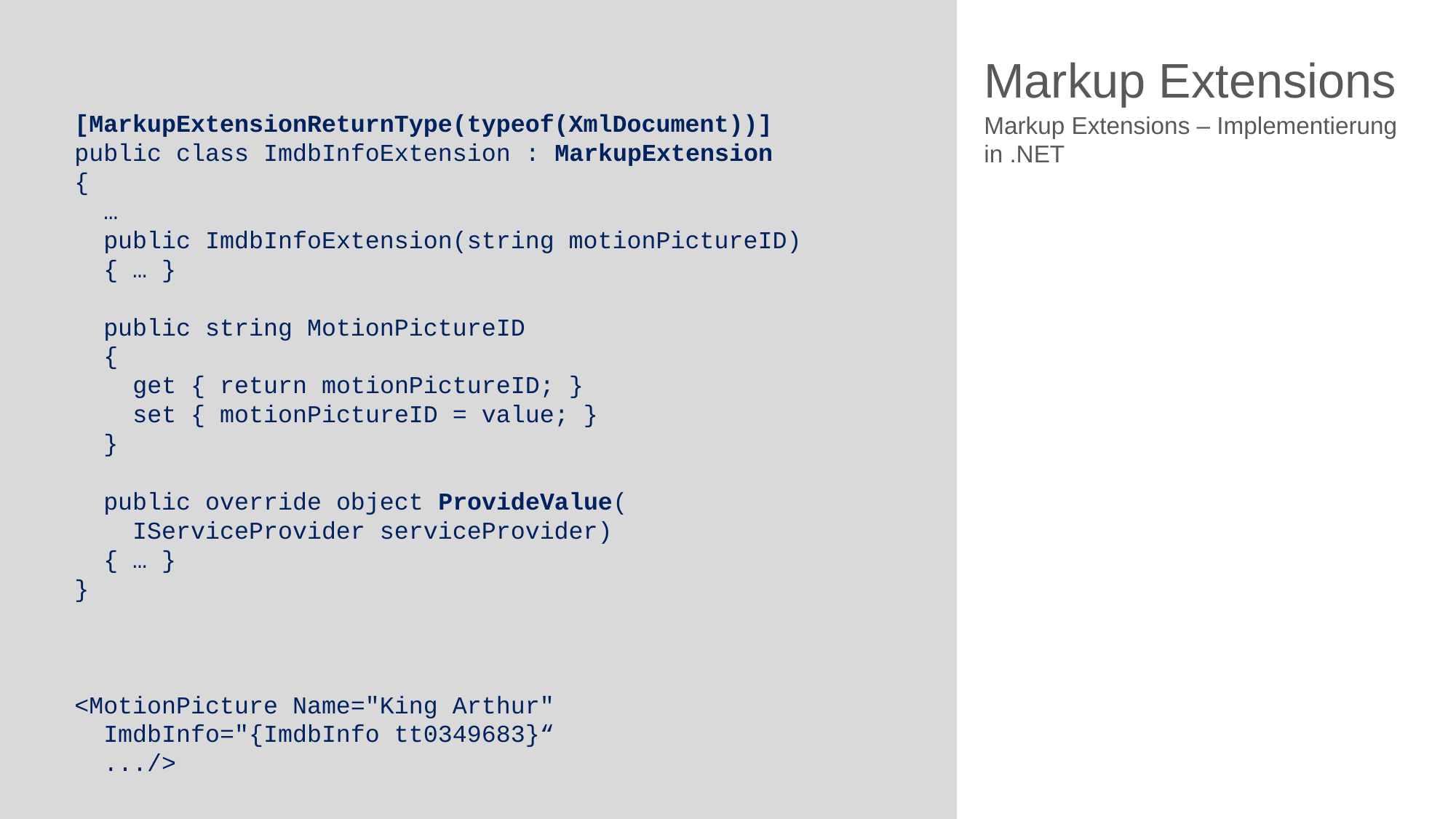

# Markup Extensions
[MarkupExtensionReturnType(typeof(XmlDocument))]
public class ImdbInfoExtension : MarkupExtension
{
  …
  public ImdbInfoExtension(string motionPictureID)
  { … }

  public string MotionPictureID
  {
    get { return motionPictureID; }
    set { motionPictureID = value; }
  }

  public override object ProvideValue(
    IServiceProvider serviceProvider)
  { … }
}

<MotionPicture Name="King Arthur"
  ImdbInfo="{ImdbInfo tt0349683}“
  .../>
Markup Extensions – Implementierung
in .NET